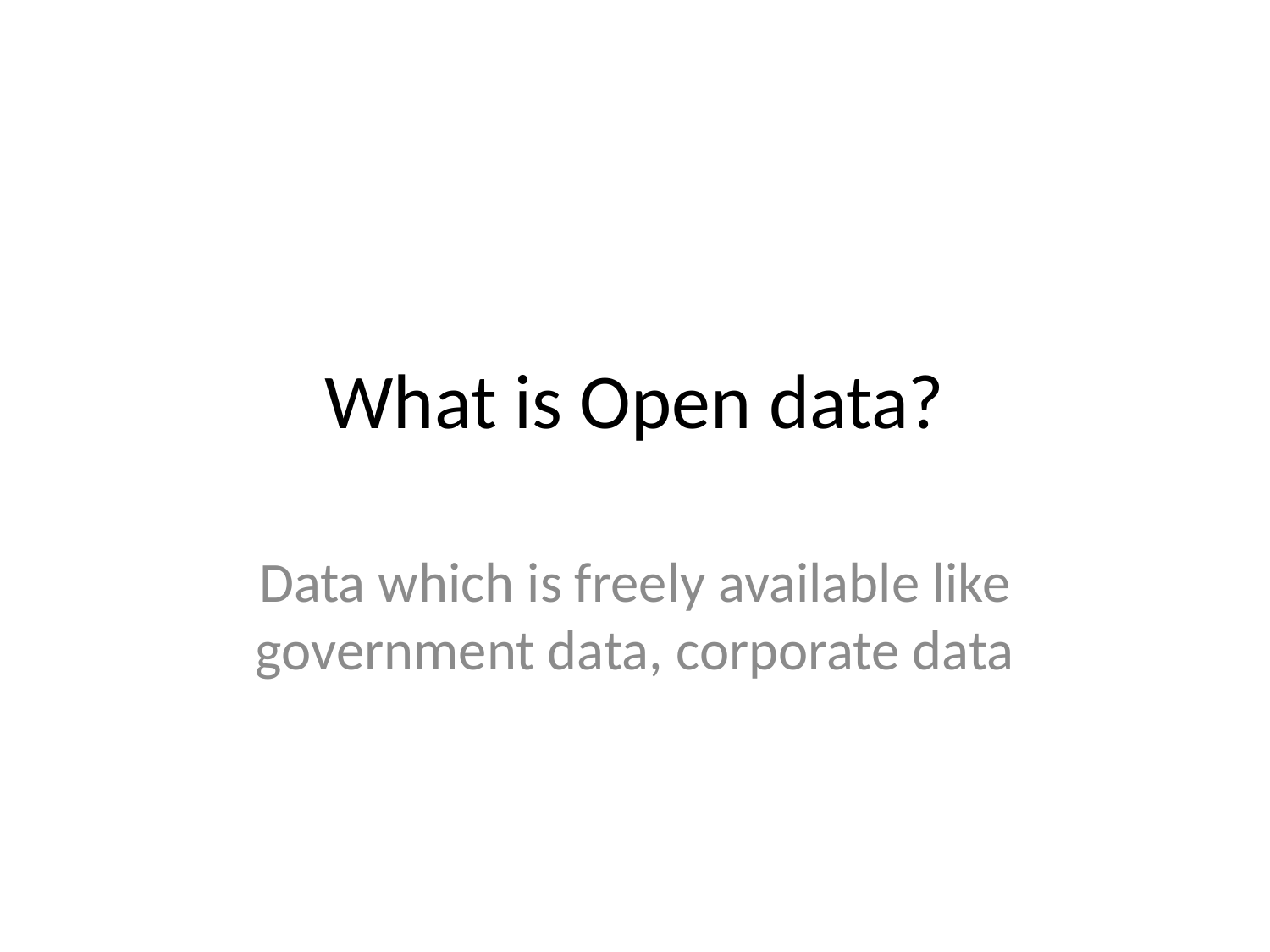

# What is Open data?
Data which is freely available like government data, corporate data